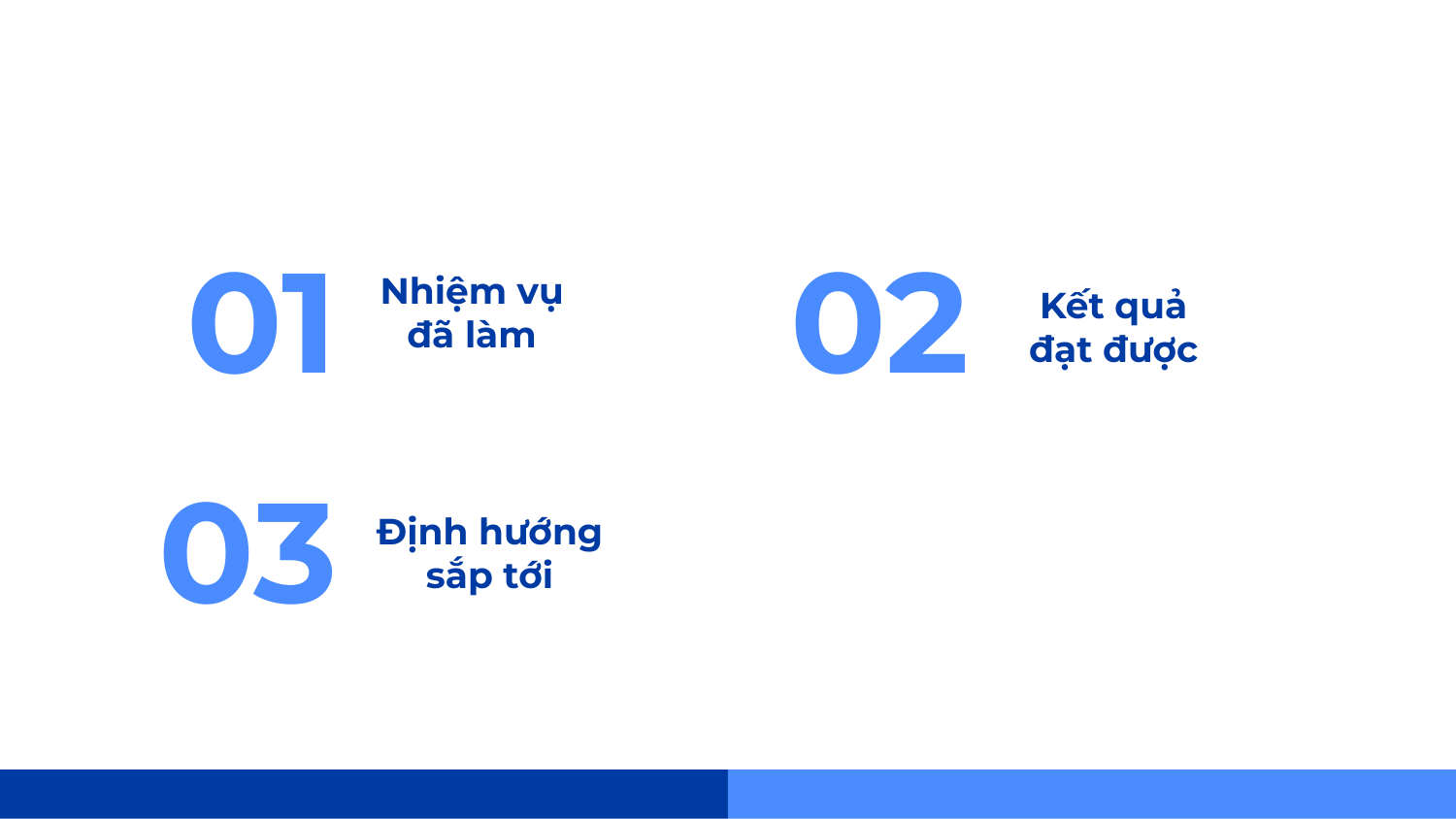

#
01
02
Nhiệm vụ đã làm
Kết quả đạt được
03
Định hướng sắp tới